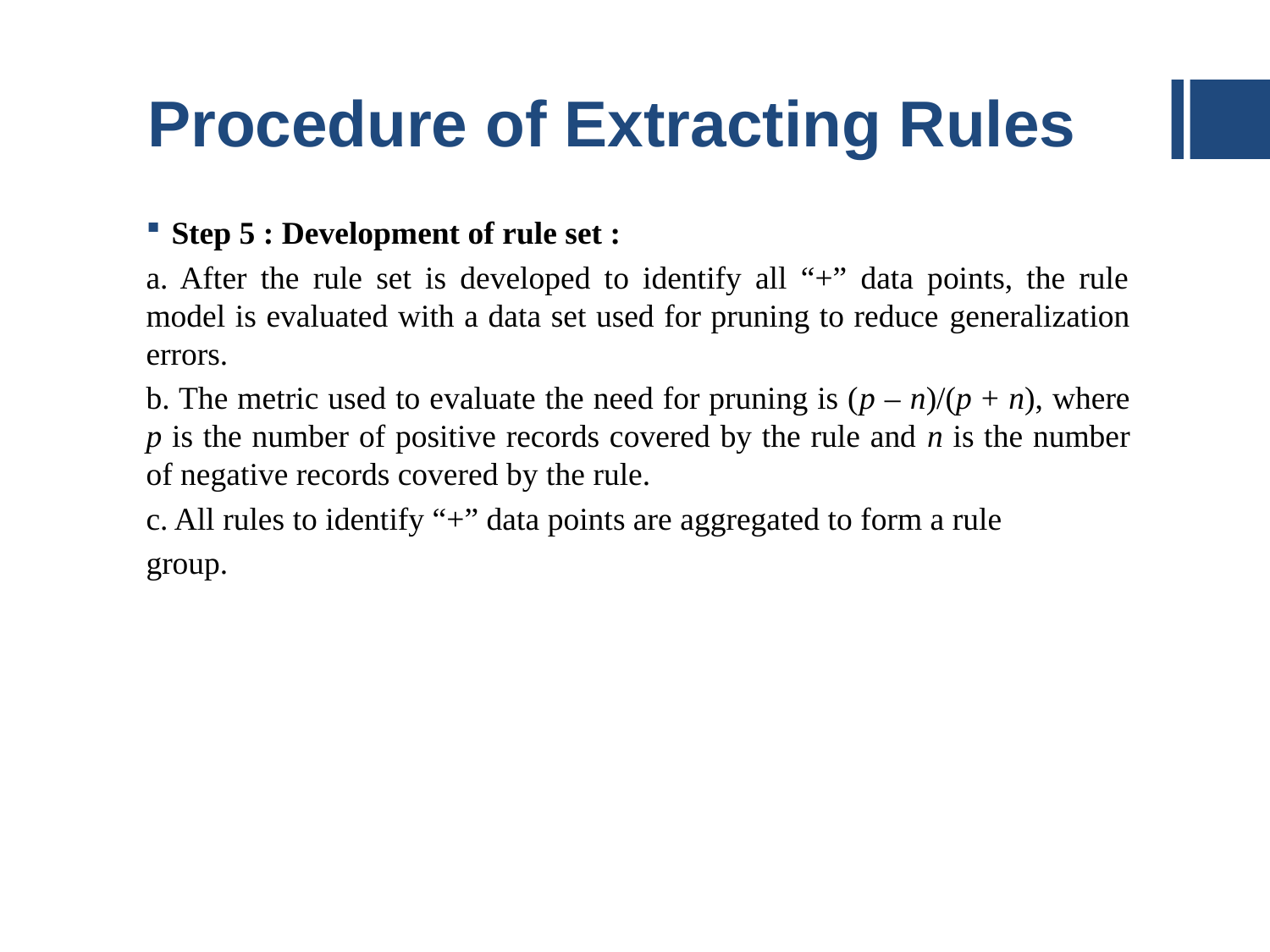

# Procedure of Extracting Rules
Step 5 : Development of rule set :
a. After the rule set is developed to identify all “+” data points, the rule model is evaluated with a data set used for pruning to reduce generalization errors.
b. The metric used to evaluate the need for pruning is (p – n)/(p + n), where p is the number of positive records covered by the rule and n is the number of negative records covered by the rule.
c. All rules to identify “+” data points are aggregated to form a rule
group.